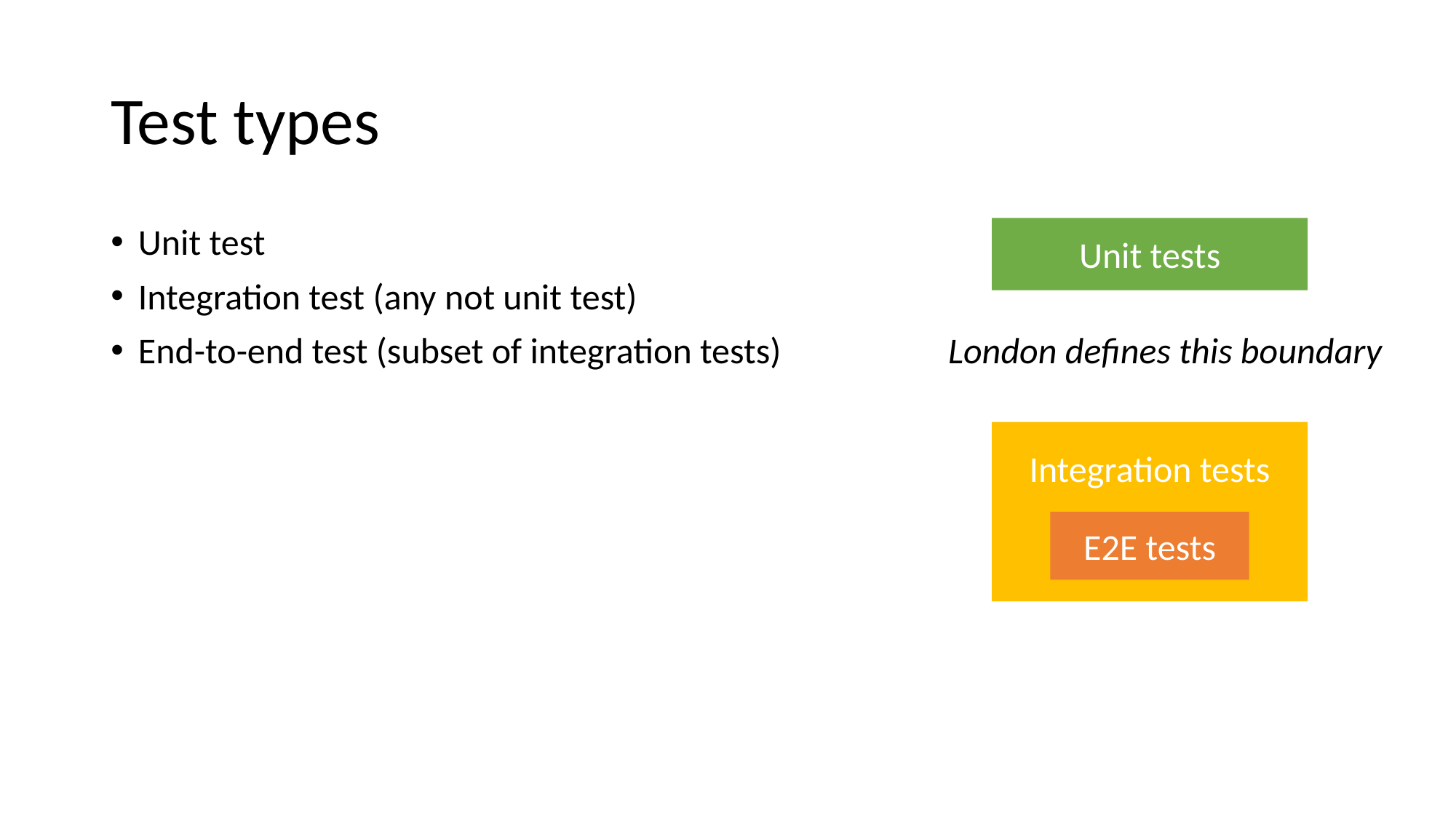

# Test types
Unit tests
Unit test
Integration test (any not unit test)
End-to-end test (subset of integration tests)
London defines this boundary
Integration tests
E2E tests